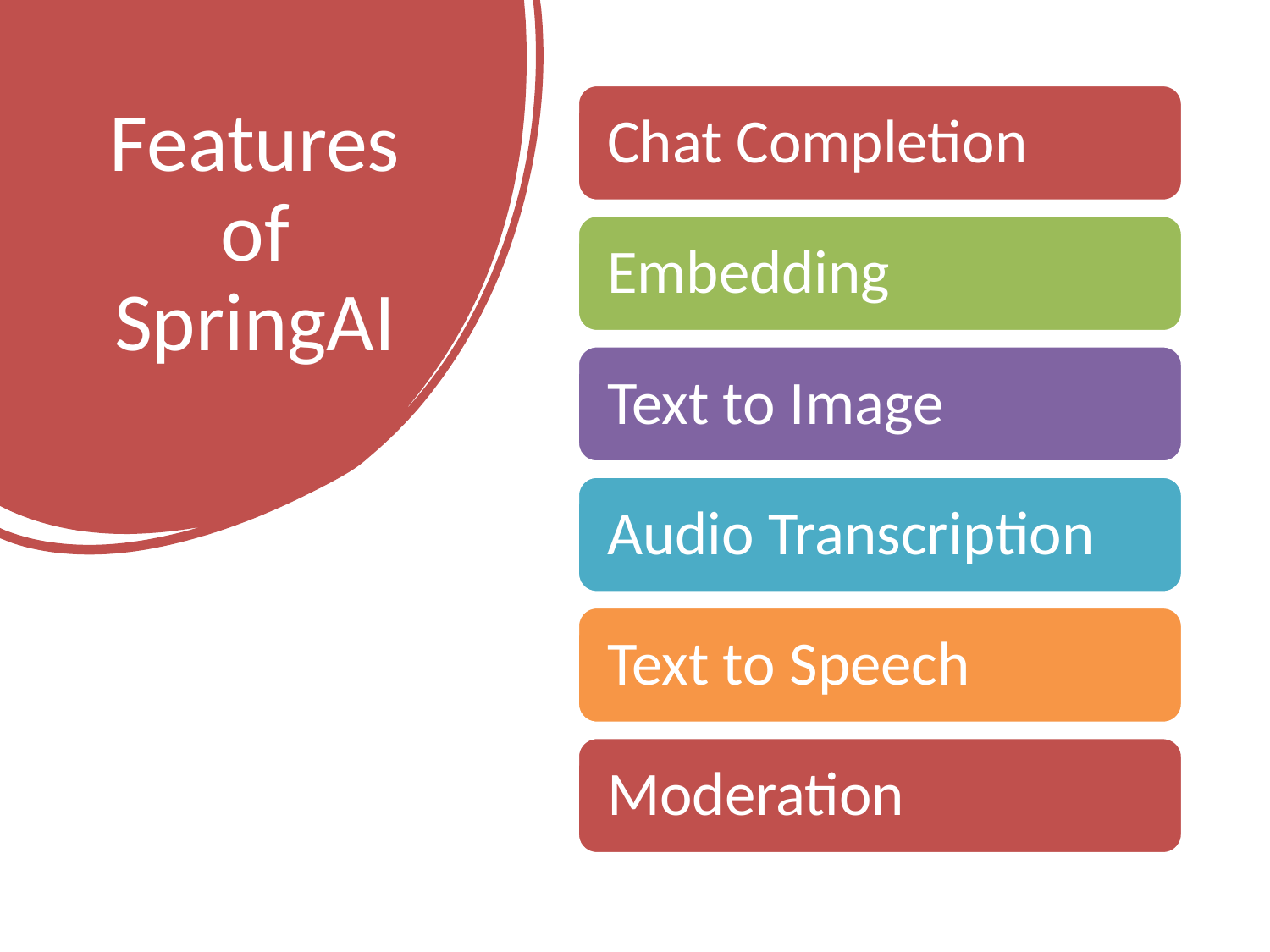

Chat Completion
Embedding
Text to Image
Audio Transcription
Text to Speech
Moderation
# Features of SpringAI